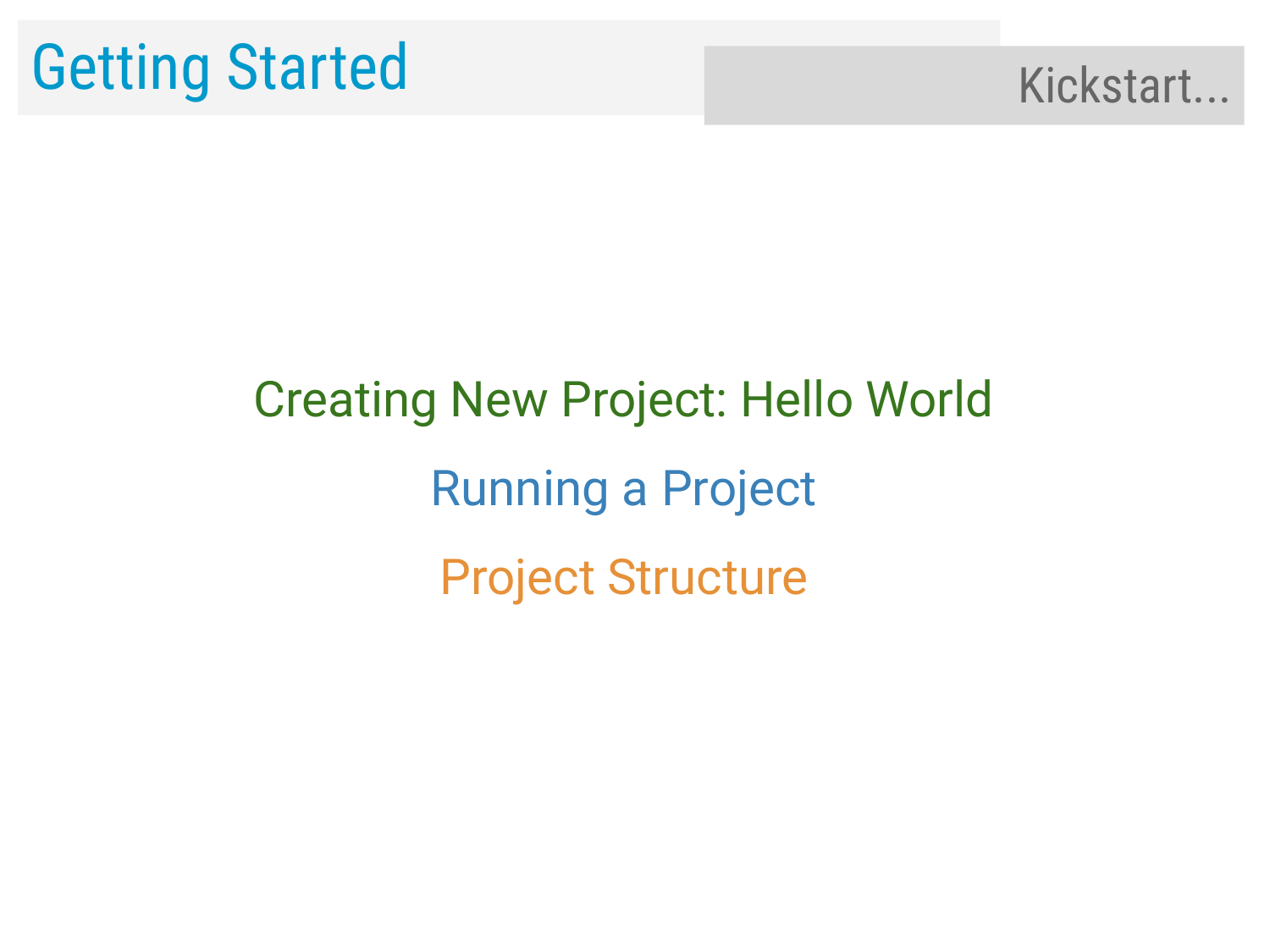

# Getting Started
 Kickstart...
Creating New Project: Hello World
Running a Project
Project Structure